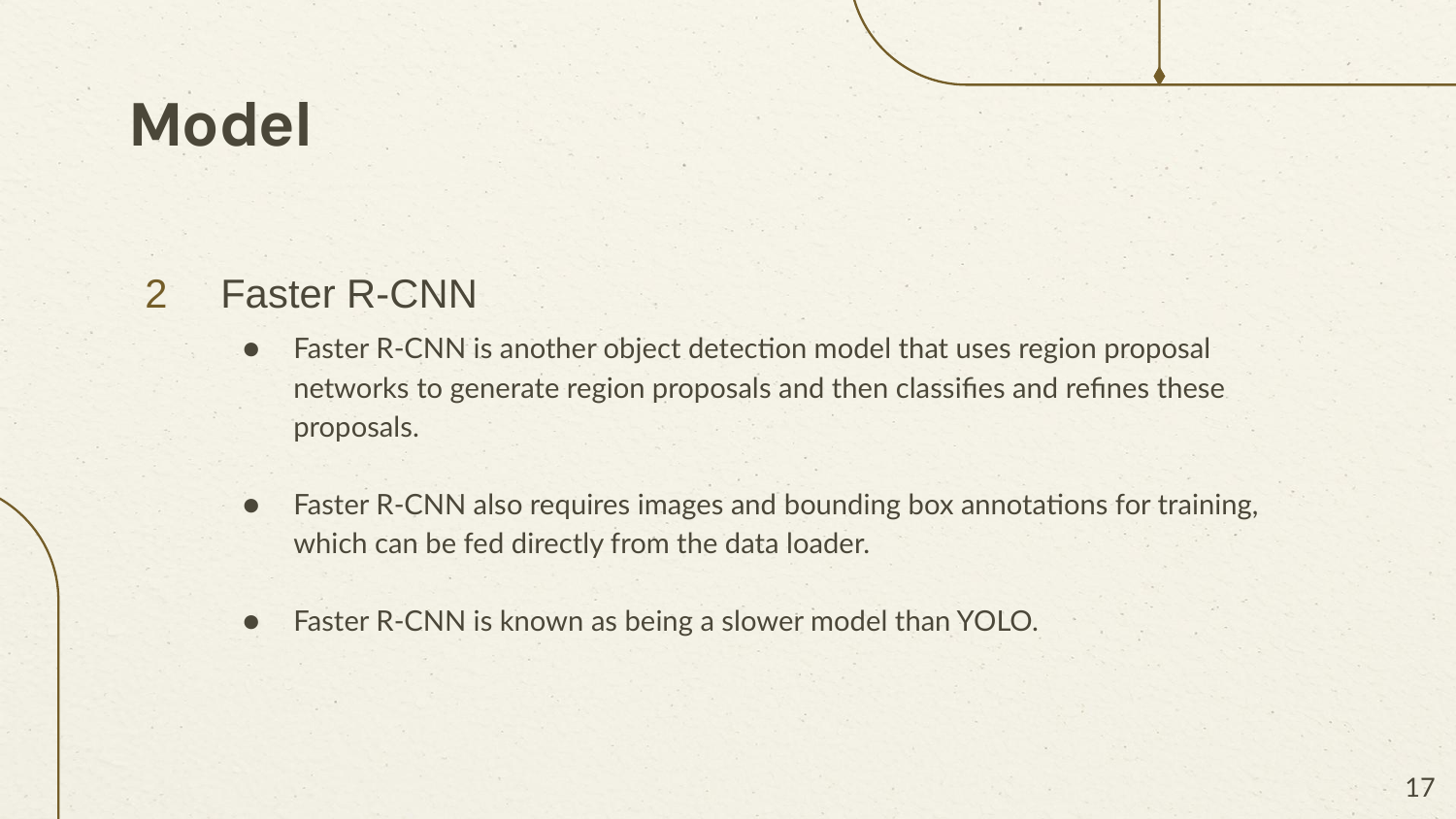

# Model
2
Faster R-CNN
Faster R-CNN is another object detection model that uses region proposal networks to generate region proposals and then classifies and refines these proposals.

Faster R-CNN also requires images and bounding box annotations for training, which can be fed directly from the data loader.

Faster R-CNN is known as being a slower model than YOLO.

17